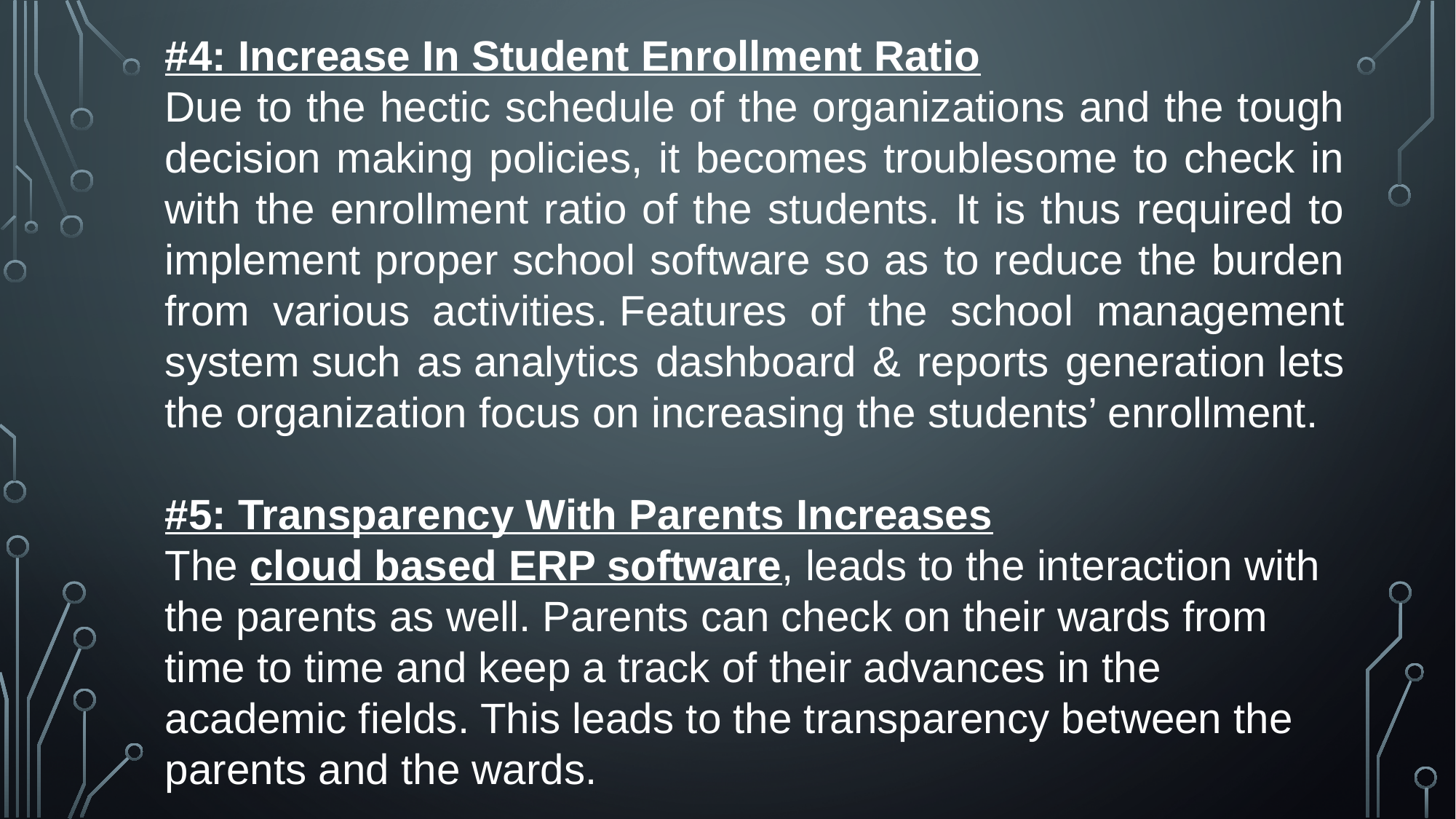

#4: Increase In Student Enrollment Ratio
Due to the hectic schedule of the organizations and the tough decision making policies, it becomes troublesome to check in with the enrollment ratio of the students. It is thus required to implement proper school software so as to reduce the burden from various activities. Features of the school management system such as analytics dashboard & reports generation lets the organization focus on increasing the students’ enrollment.

#5: Transparency With Parents Increases
The cloud based ERP software, leads to the interaction with the parents as well. Parents can check on their wards from time to time and keep a track of their advances in the academic fields. This leads to the transparency between the parents and the wards.